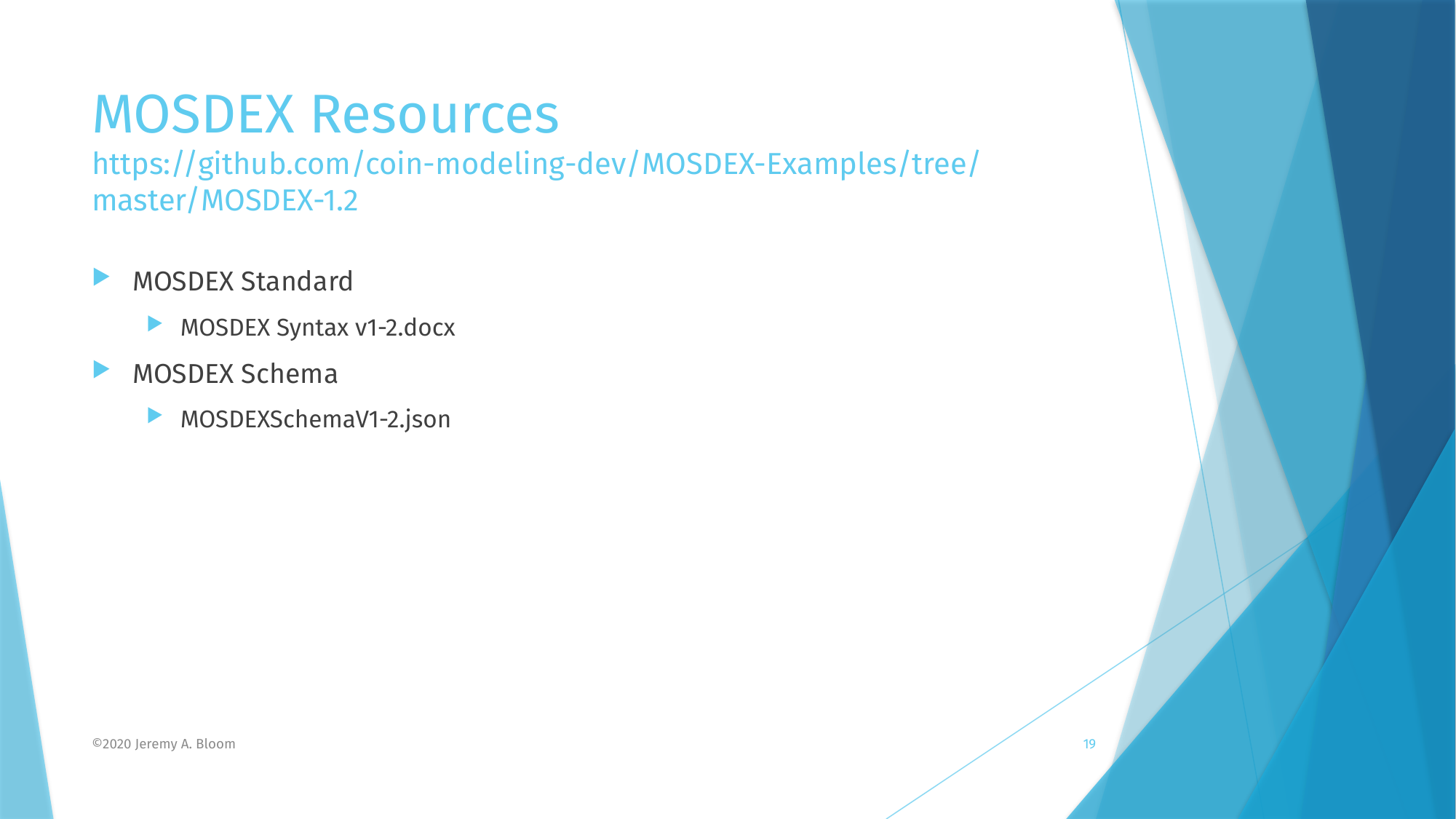

# MOSDEX Resources https://github.com/coin-modeling-dev/MOSDEX-Examples/tree/master/MOSDEX-1.2
MOSDEX Standard
MOSDEX Syntax v1-2.docx
MOSDEX Schema
MOSDEXSchemaV1-2.json
©2020 Jeremy A. Bloom
19